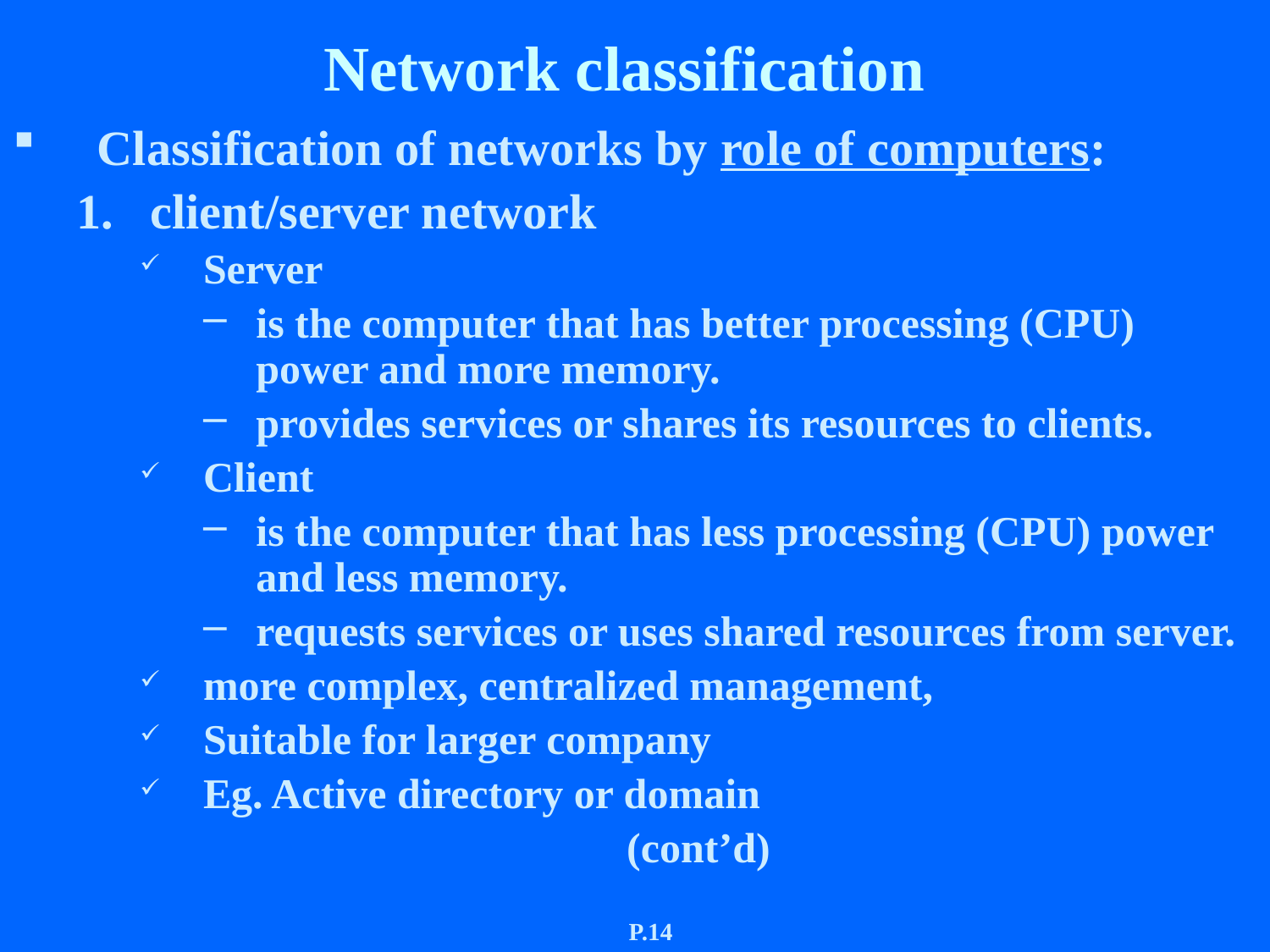

# Network classification
Classification of networks by role of computers:
client/server network
Server
is the computer that has better processing (CPU) power and more memory.
provides services or shares its resources to clients.
Client
is the computer that has less processing (CPU) power and less memory.
requests services or uses shared resources from server.
more complex, centralized management,
Suitable for larger company
Eg. Active directory or domain
(cont’d)

P.14